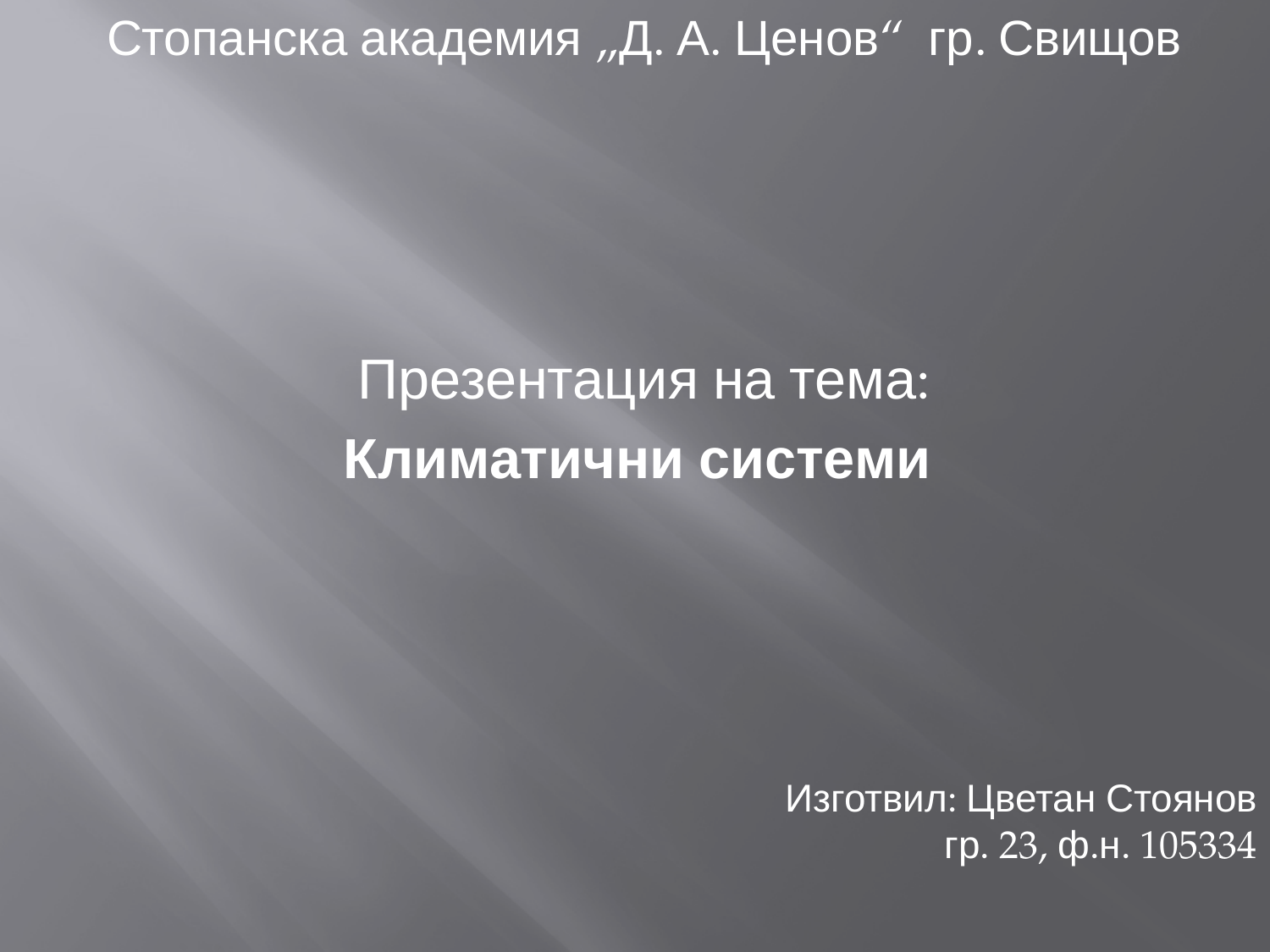

Стопанска академия „Д. А. Ценов“  гр. Свищов

Презентация на тема:
Климатични системи

Изготвил: Цветан Стоянов
гр. 23, ф.н. 105334